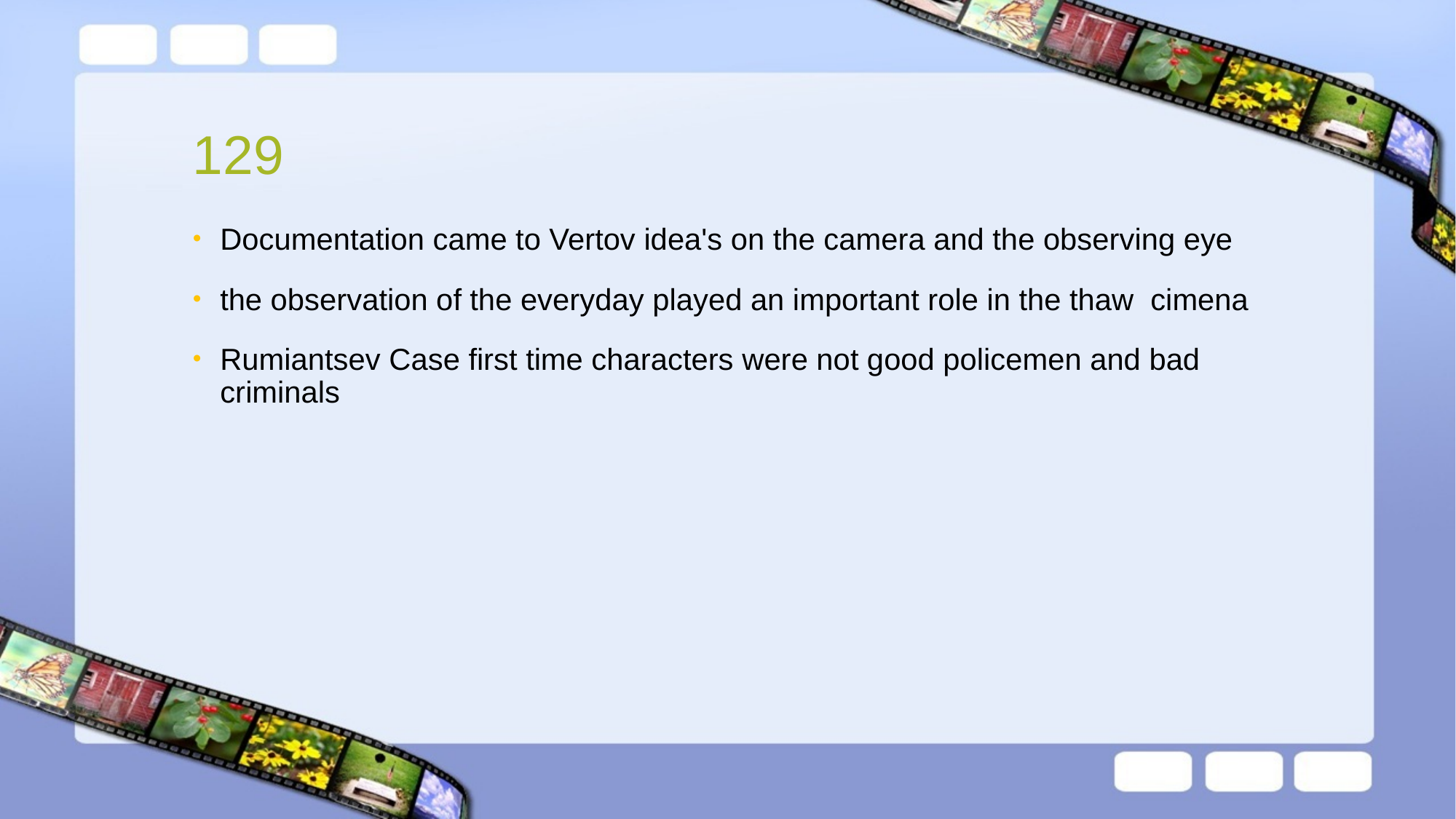

# 129
Documentation came to Vertov idea's on the camera and the observing eye
the observation of the everyday played an important role in the thaw  cimena
Rumiantsev Case first time characters were not good policemen and bad criminals